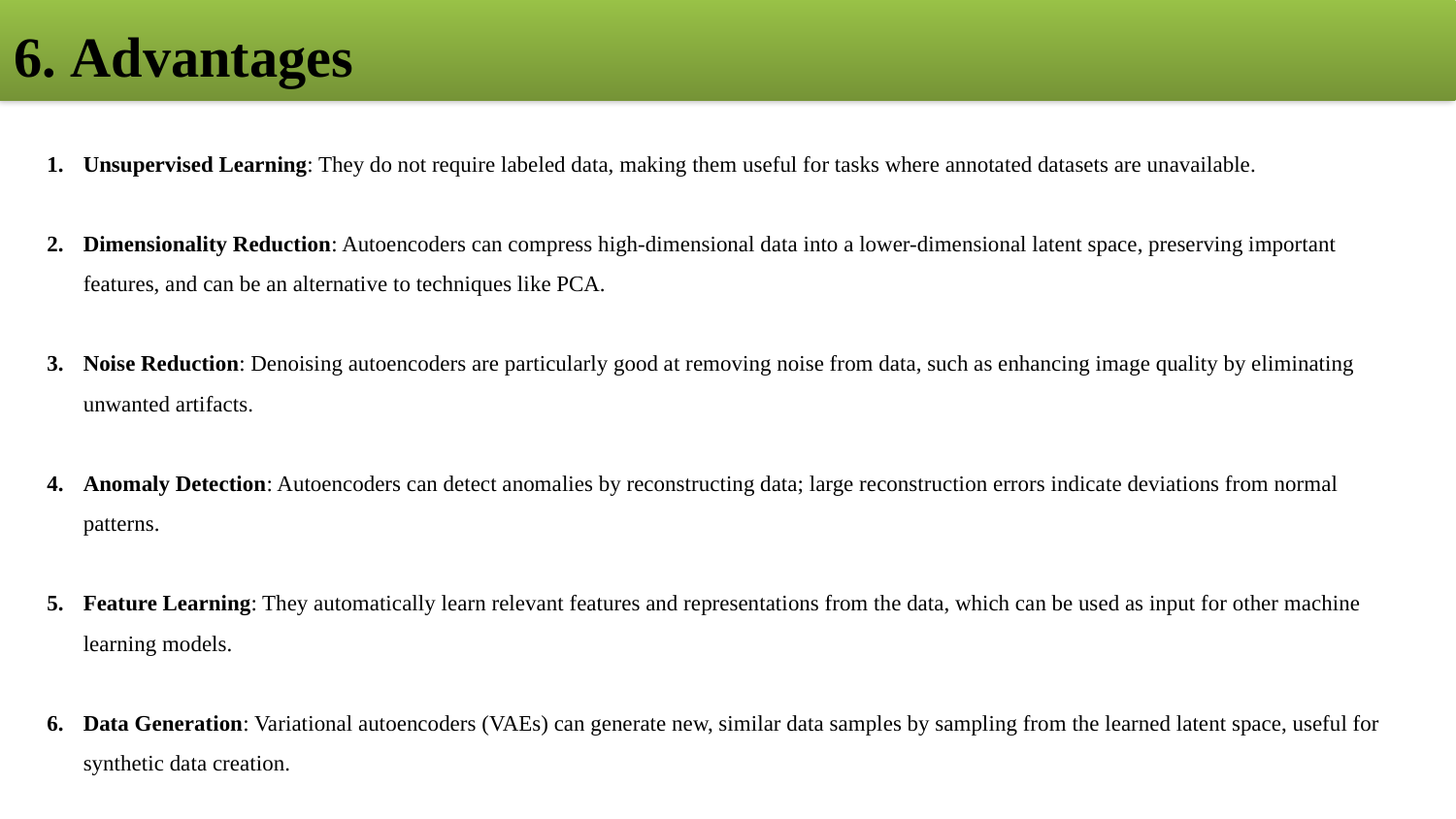

# 6. Advantages
Unsupervised Learning: They do not require labeled data, making them useful for tasks where annotated datasets are unavailable.

Dimensionality Reduction: Autoencoders can compress high-dimensional data into a lower-dimensional latent space, preserving important features, and can be an alternative to techniques like PCA.

Noise Reduction: Denoising autoencoders are particularly good at removing noise from data, such as enhancing image quality by eliminating unwanted artifacts.

Anomaly Detection: Autoencoders can detect anomalies by reconstructing data; large reconstruction errors indicate deviations from normal patterns.

Feature Learning: They automatically learn relevant features and representations from the data, which can be used as input for other machine learning models.

Data Generation: Variational autoencoders (VAEs) can generate new, similar data samples by sampling from the learned latent space, useful for synthetic data creation.